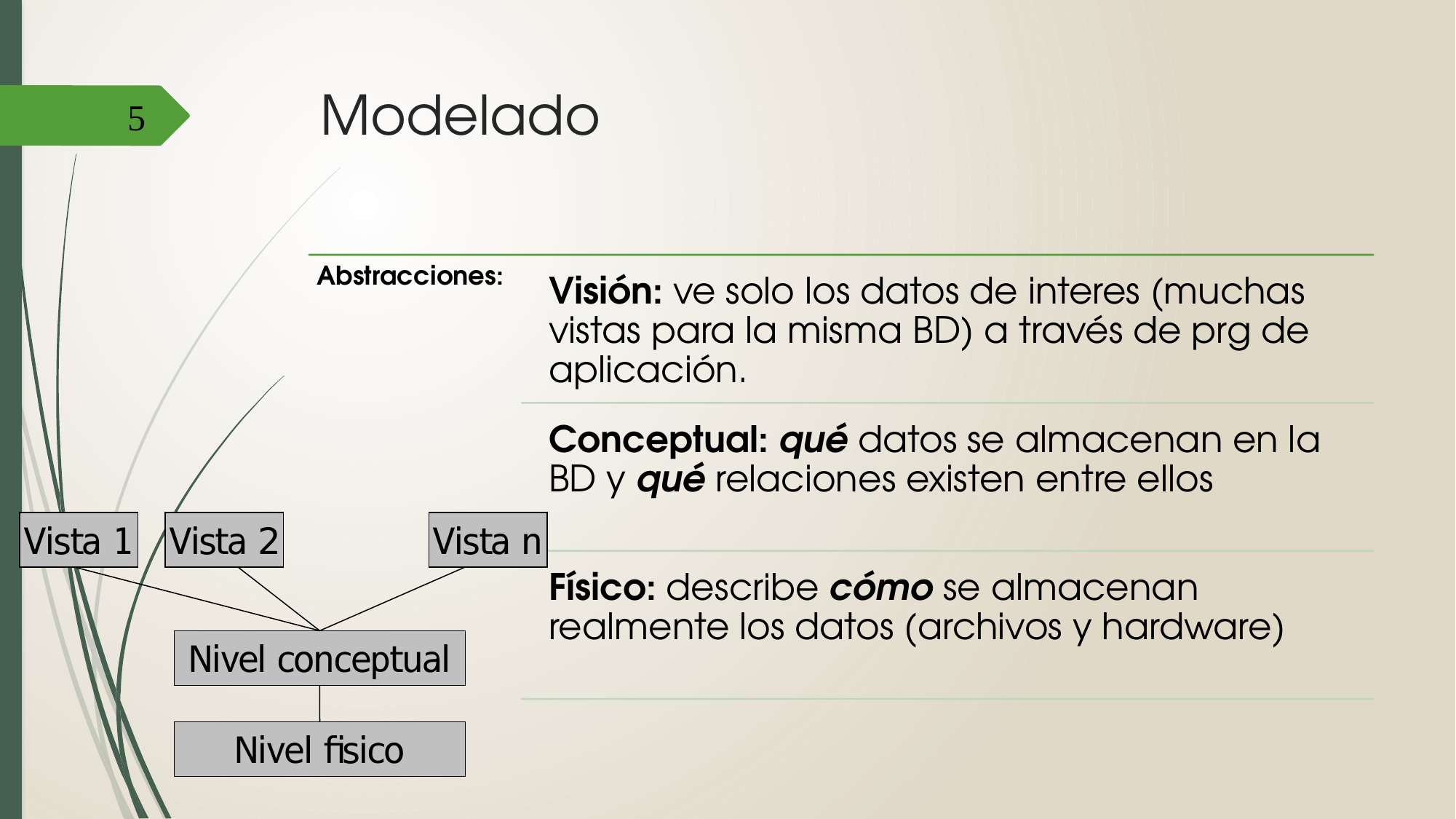

# Modelado
5
Abstracciones:
Visión: ve solo los datos de interes (muchas vistas para la misma BD) a través de prg de aplicación.
Conceptual: qué datos se almacenan en la BD y qué relaciones existen entre ellos
Físico: describe cómo se almacenan realmente los datos (archivos y hardware)
Vista 1
Vista 2
Vista n

Nivel conceptual

Nivel fisico
DBD  - CLASE 1